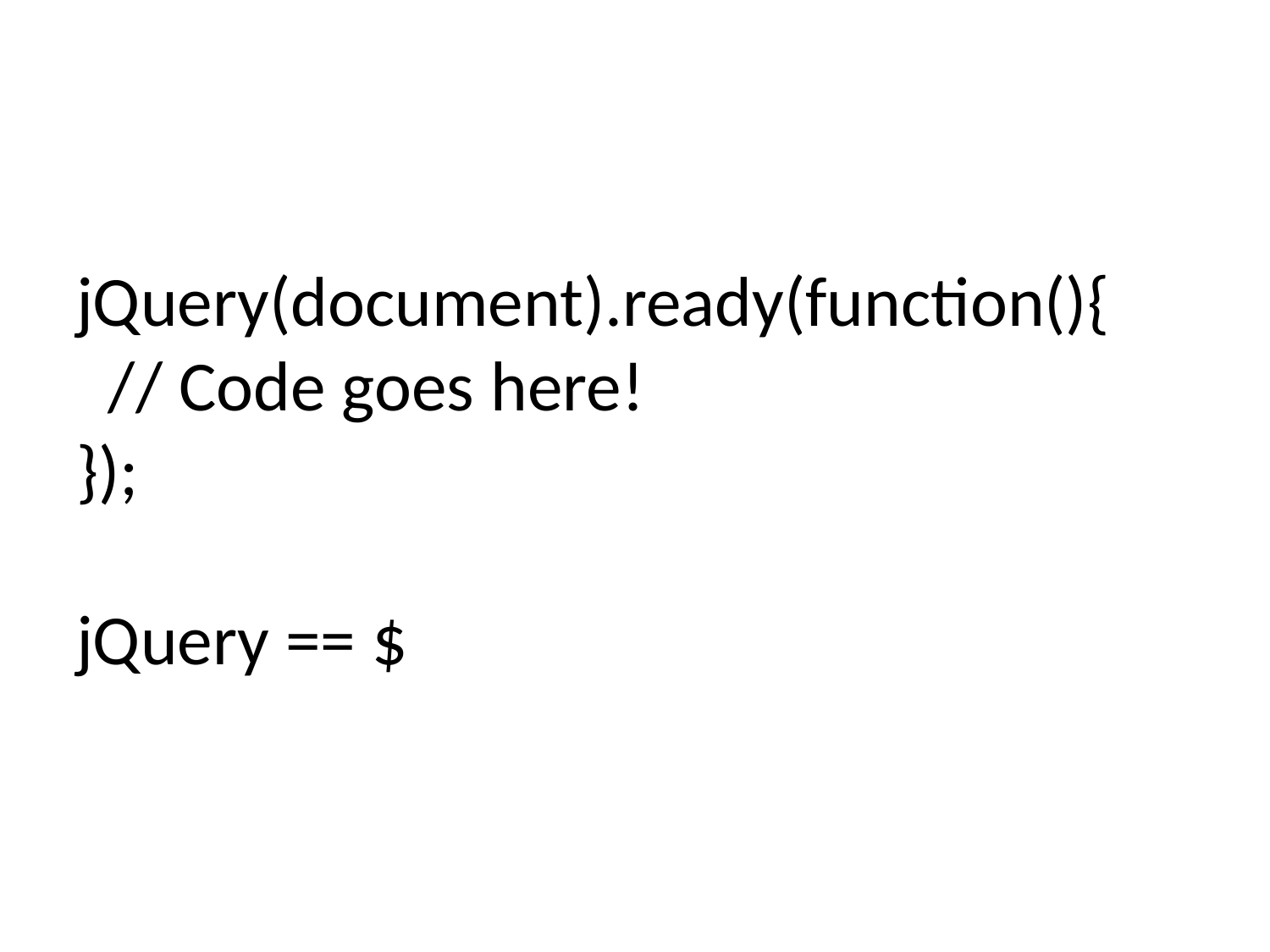

# jQuery(document).ready(function(){ // Code goes here! }); jQuery == $